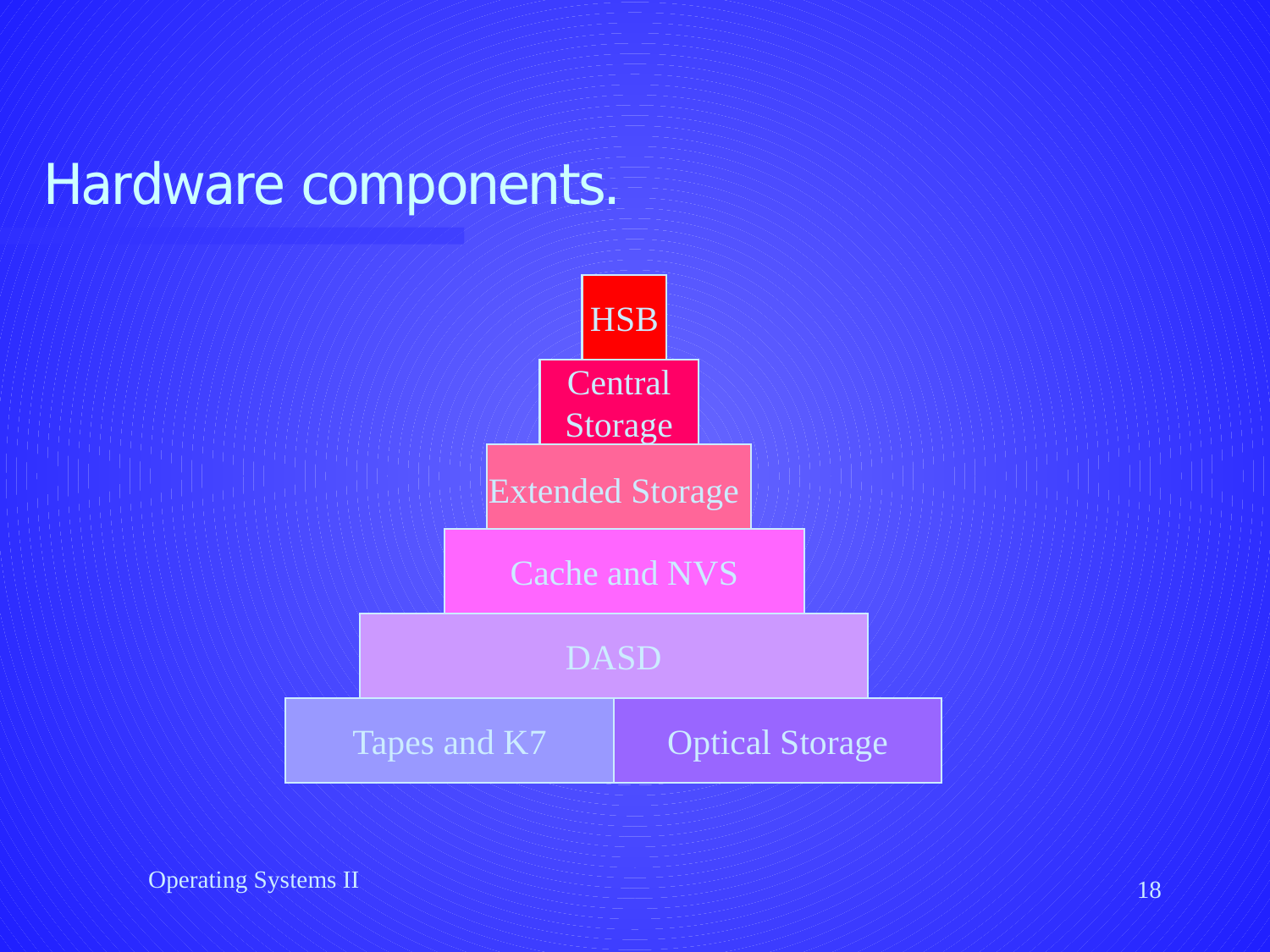

# Hardware components.

HSB
Central
Storage
Extended Storage
Cache and NVS
DASD
Tapes and K7
Optical Storage
Operating Systems II
18